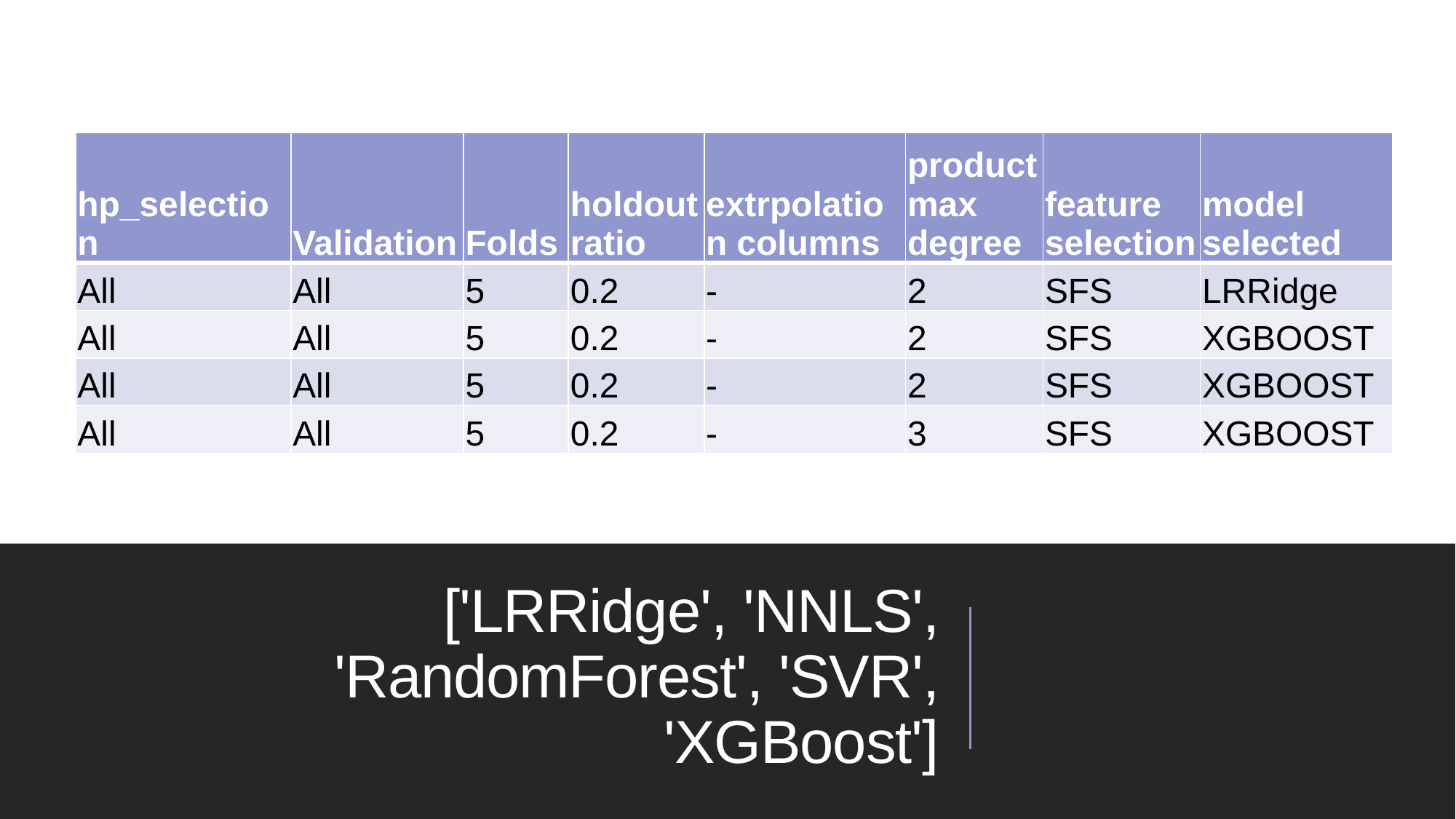

| hp\_selection | Validation | Folds | holdout ratio | extrpolation columns | product max degree | feature selection | model selected |
| --- | --- | --- | --- | --- | --- | --- | --- |
| All | All | 5 | 0.2 | - | 2 | SFS | LRRidge |
| All | All | 5 | 0.2 | - | 2 | SFS | XGBOOST |
| All | All | 5 | 0.2 | - | 2 | SFS | XGBOOST |
| All | All | 5 | 0.2 | - | 3 | SFS | XGBOOST |

# ['LRRidge', 'NNLS', 'RandomForest', 'SVR', 'XGBoost']